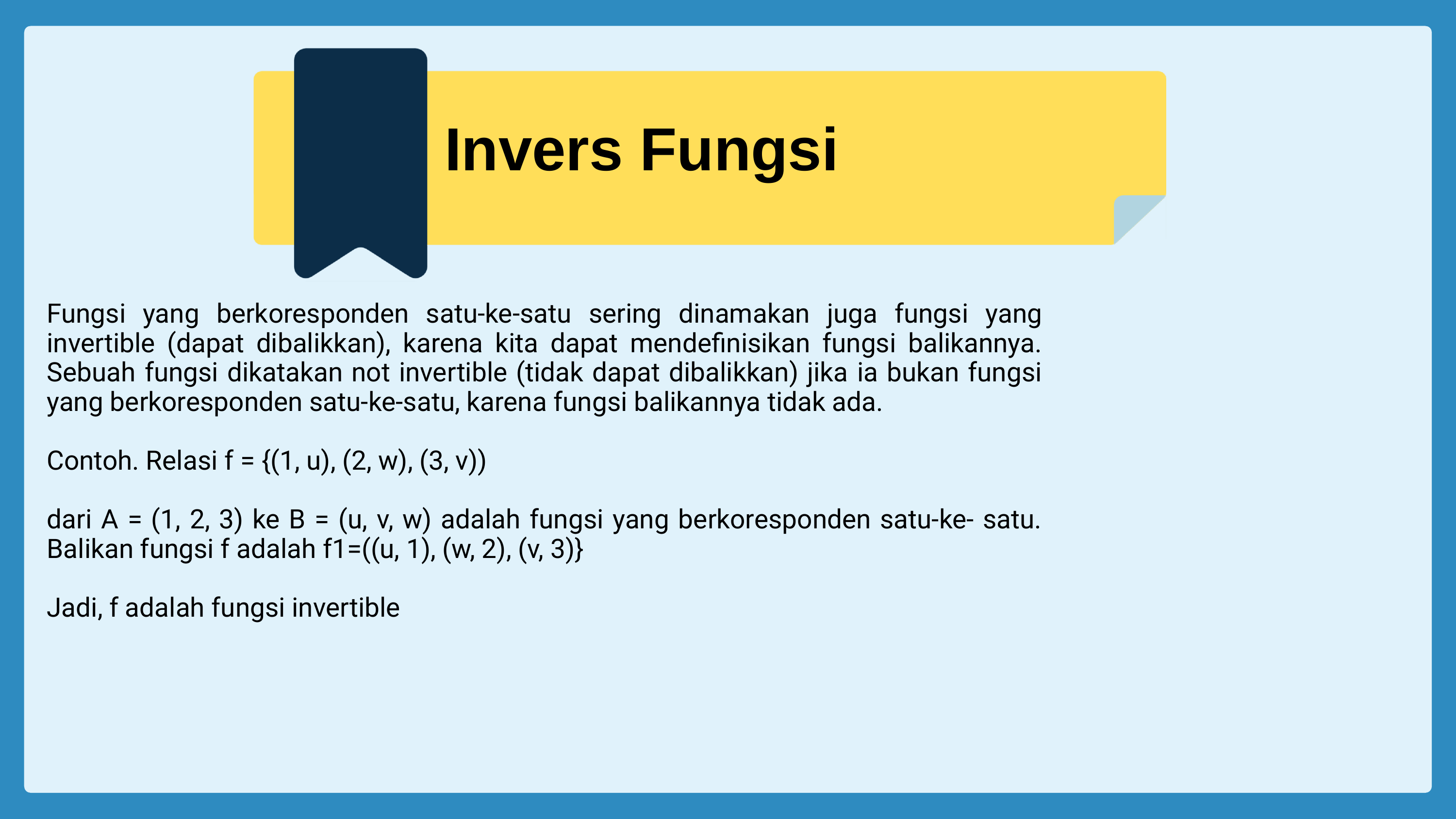

Invers Fungsi
Fungsi yang berkoresponden satu-ke-satu sering dinamakan juga fungsi yang invertible (dapat dibalikkan), karena kita dapat mendefinisikan fungsi balikannya. Sebuah fungsi dikatakan not invertible (tidak dapat dibalikkan) jika ia bukan fungsi yang berkoresponden satu-ke-satu, karena fungsi balikannya tidak ada.

Contoh. Relasi f = {(1, u), (2, w), (3, v))

dari A = (1, 2, 3) ke B = (u, v, w) adalah fungsi yang berkoresponden satu-ke- satu. Balikan fungsi f adalah f1=((u, 1), (w, 2), (ν, 3)}

Jadi, f adalah fungsi invertible